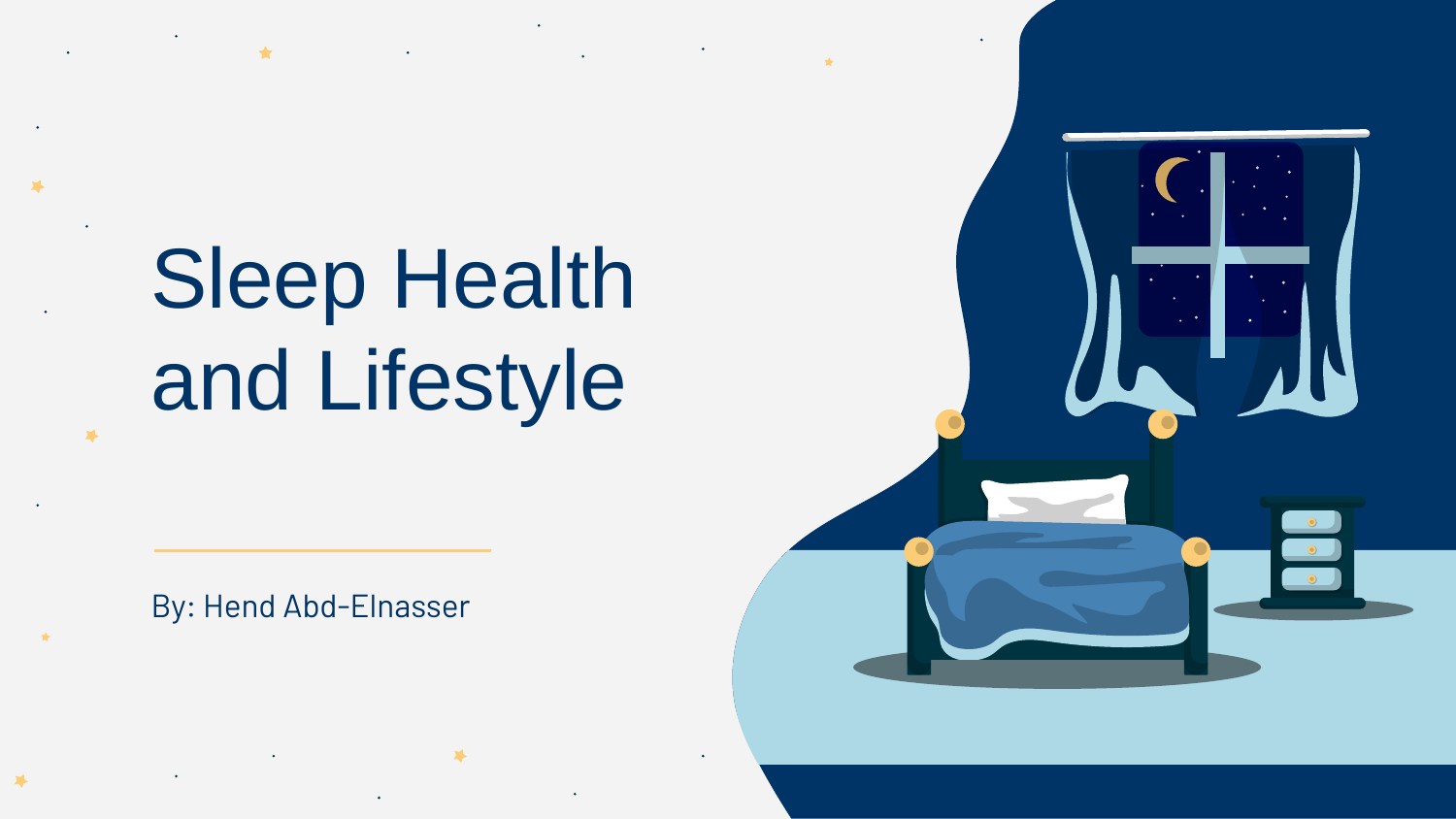

# Sleep Health and Lifestyle

By: Hend Abd-Elnasser